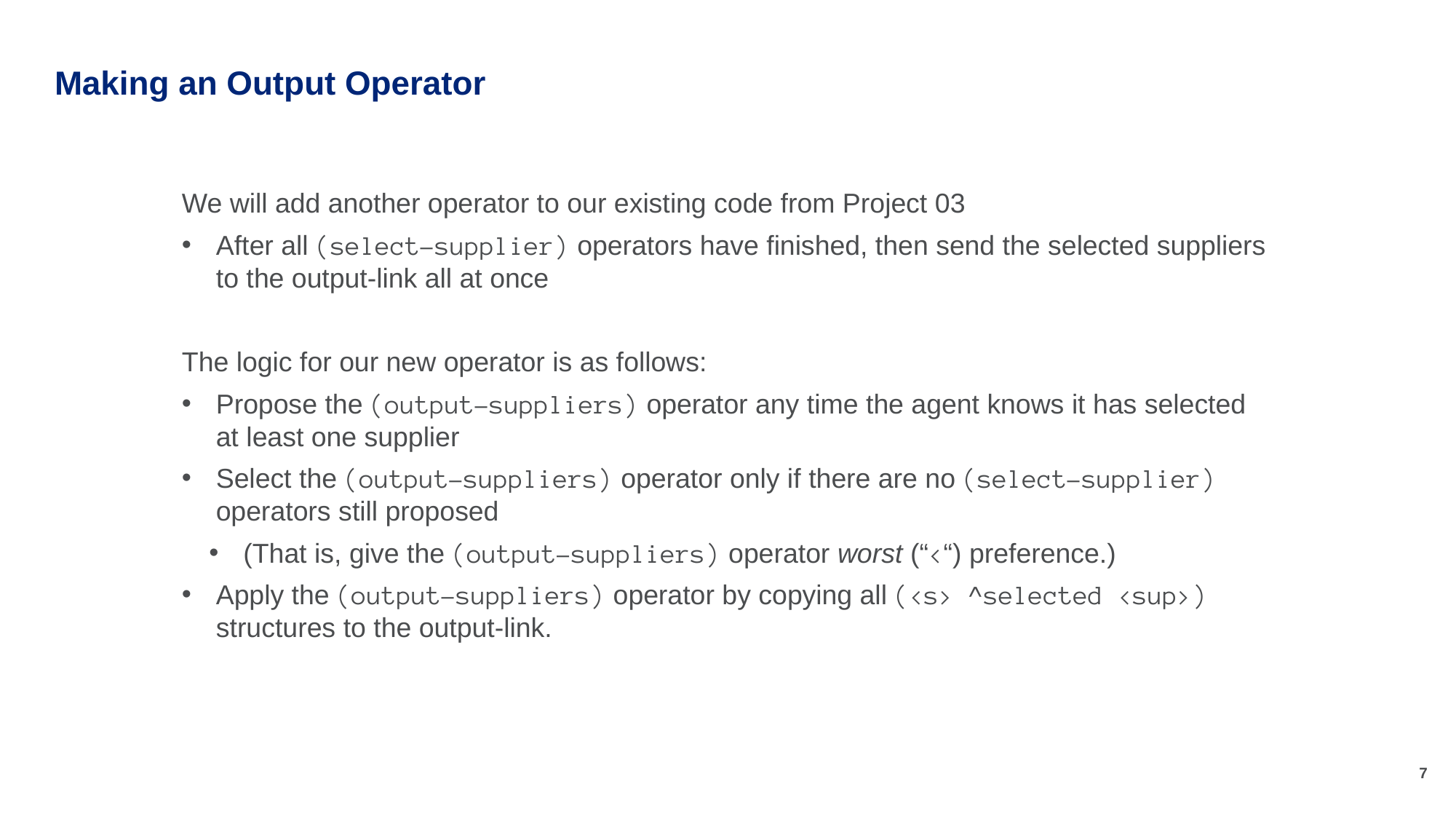

# Making an Output Operator
We will add another operator to our existing code from Project 03
After all (select-supplier) operators have finished, then send the selected suppliers to the output-link all at once

The logic for our new operator is as follows:
Propose the (output-suppliers) operator any time the agent knows it has selected at least one supplier
Select the (output-suppliers) operator only if there are no (select-supplier) operators still proposed
(That is, give the (output-suppliers) operator worst (“<“) preference.)
Apply the (output-suppliers) operator by copying all (<s> ^selected <sup>) structures to the output-link.